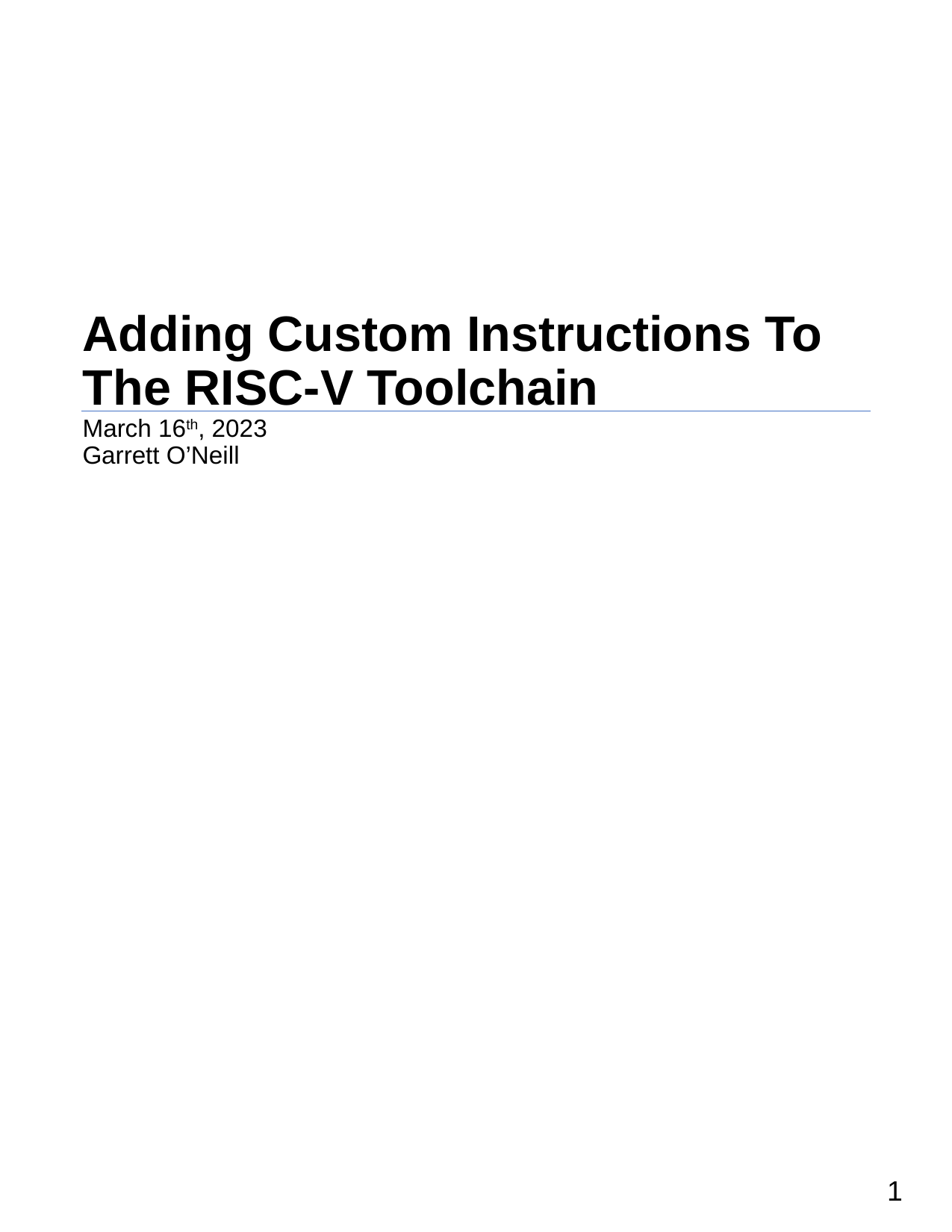

# Adding Custom Instructions To The RISC-V Toolchain March 16th, 2023 Garrett O’Neill
1